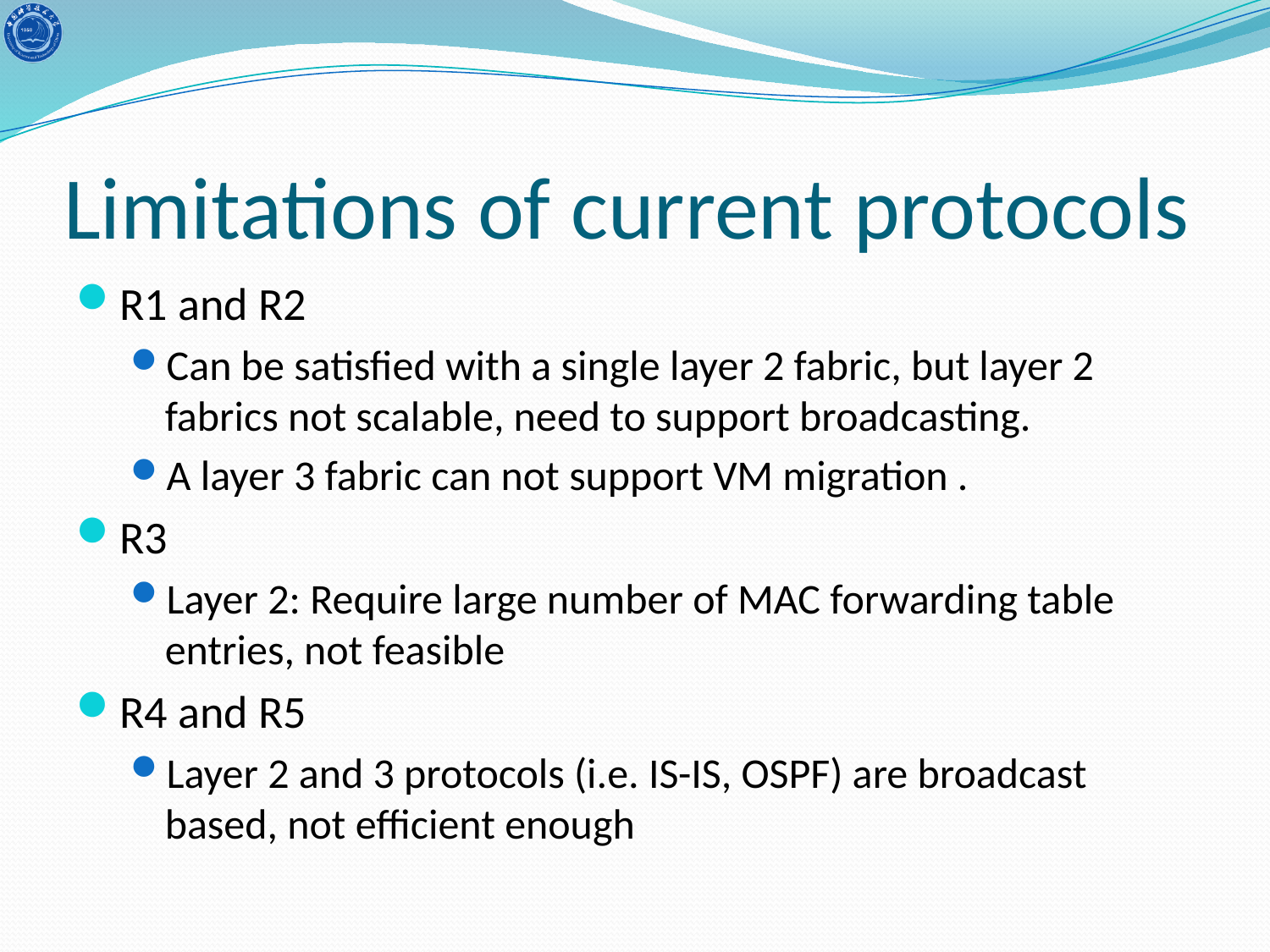

# Limitations of current protocols
R1 and R2
Can be satisfied with a single layer 2 fabric, but layer 2 fabrics not scalable, need to support broadcasting.
A layer 3 fabric can not support VM migration .
R3
Layer 2: Require large number of MAC forwarding table entries, not feasible
R4 and R5
Layer 2 and 3 protocols (i.e. IS-IS, OSPF) are broadcast based, not efficient enough